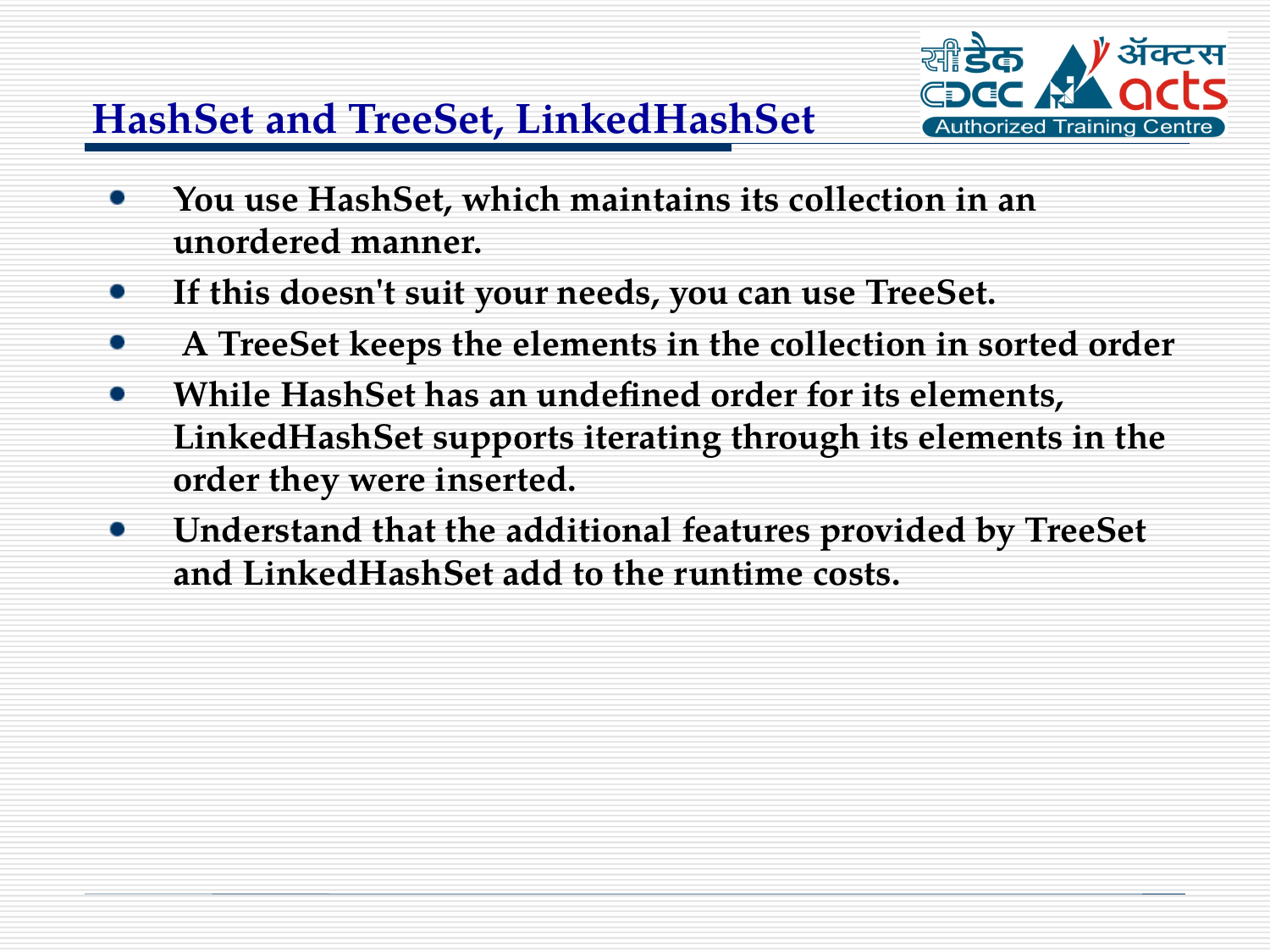

HashSet and TreeSet, LinkedHashSet
You use HashSet, which maintains its collection in an unordered manner.
If this doesn't suit your needs, you can use TreeSet.
 A TreeSet keeps the elements in the collection in sorted order
While HashSet has an undefined order for its elements, LinkedHashSet supports iterating through its elements in the order they were inserted.
Understand that the additional features provided by TreeSet and LinkedHashSet add to the runtime costs.